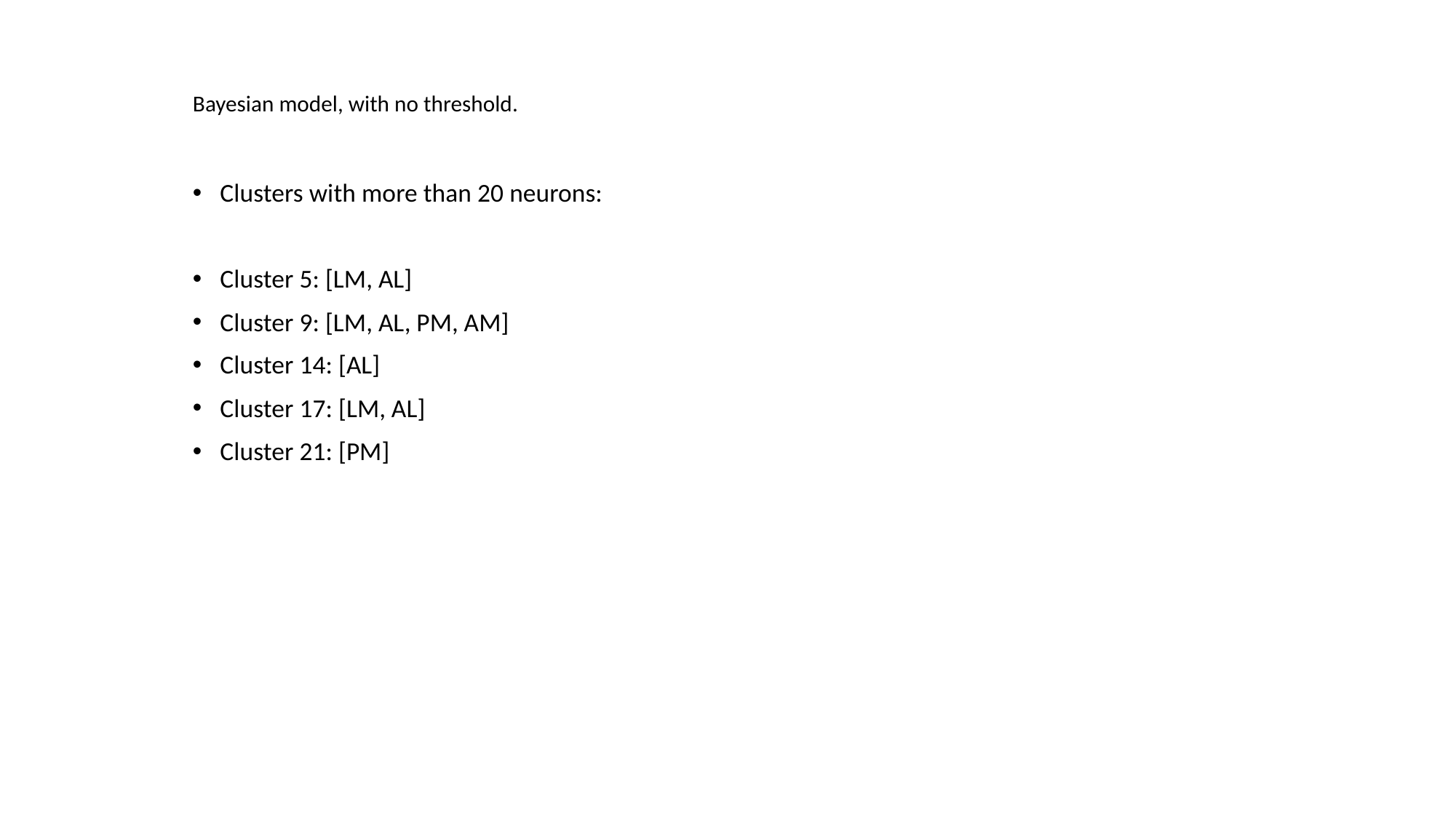

Bayesian model, with no threshold.
Clusters with more than 20 neurons:

Cluster 5: [LM, AL]
Cluster 9: [LM, AL, PM, AM]
Cluster 14: [AL]
Cluster 17: [LM, AL]
Cluster 21: [PM]